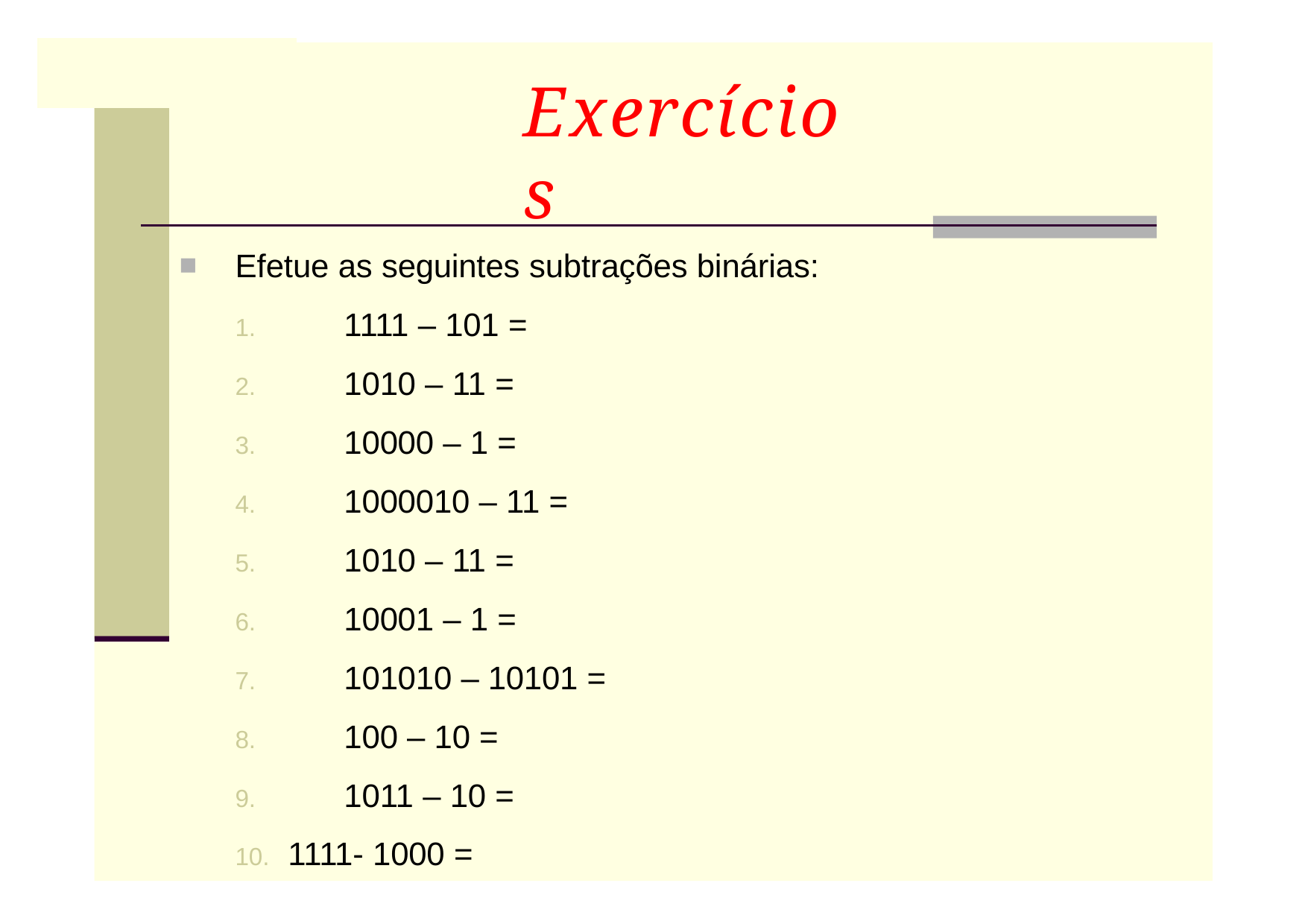

# Exercícios
Efetue as seguintes subtrações binárias:
1.	1111 – 101 =
2.	1010 – 11 =
3.	10000 – 1 =
4.	1000010 – 11 =
5.	1010 – 11 =
6.	10001 – 1 =
7.	101010 – 10101 =
8.	100 – 10 =
9.	1011 – 10 =
10.	1111- 1000 =